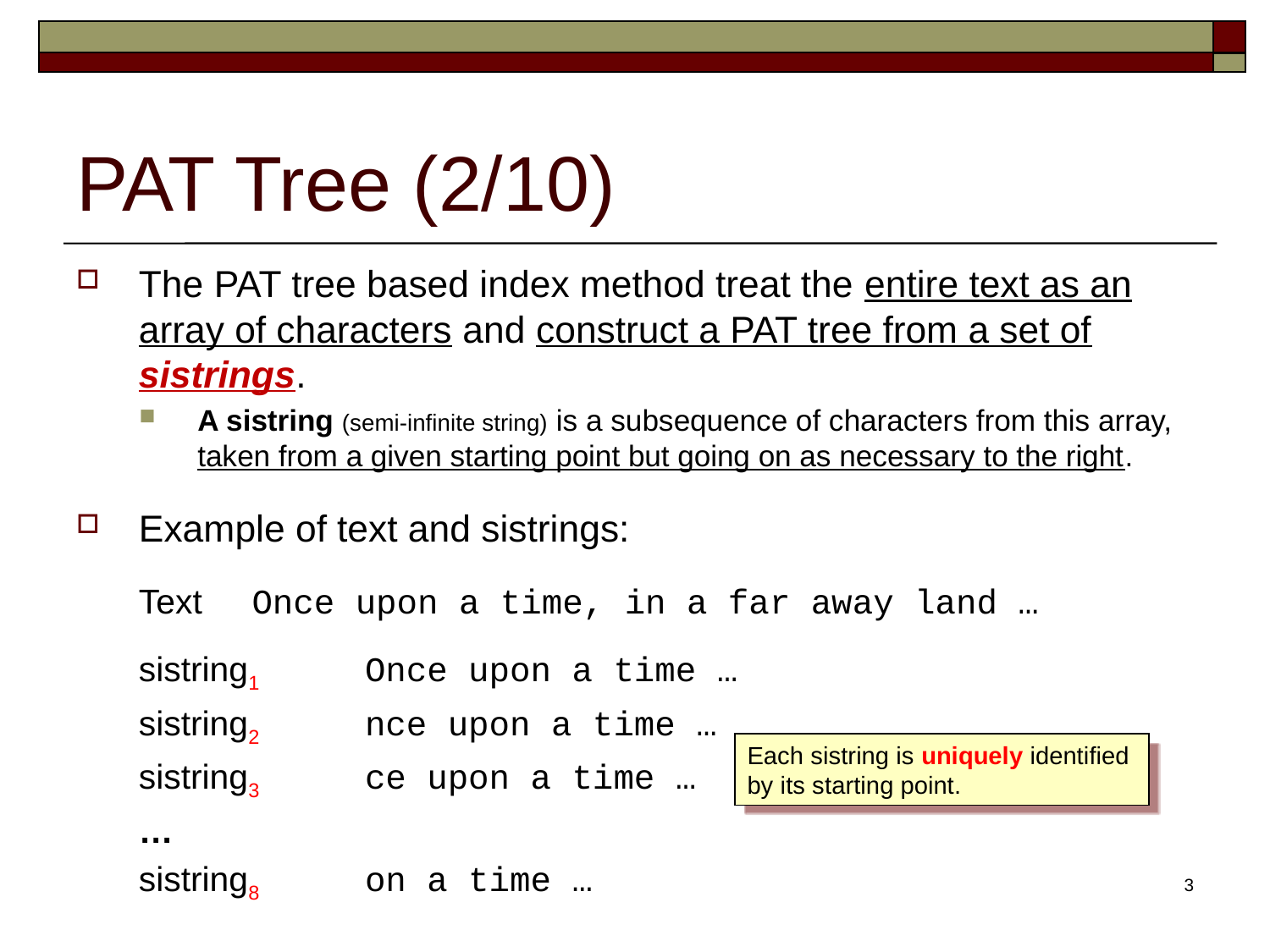

# PAT Tree (2/10)
The PAT tree based index method treat the entire text as an array of characters and construct a PAT tree from a set of sistrings.
A sistring (semi-infinite string) is a subsequence of characters from this array, taken from a given starting point but going on as necessary to the right.

Example of text and sistrings:

	Text	Once upon a time, in a far away land …

	sistring1   	Once upon a time …
	sistring2	nce upon a time …
	sistring3	ce upon a time …
	…
	sistring8	on a time …
Each sistring is uniquely identified
by its starting point.
3